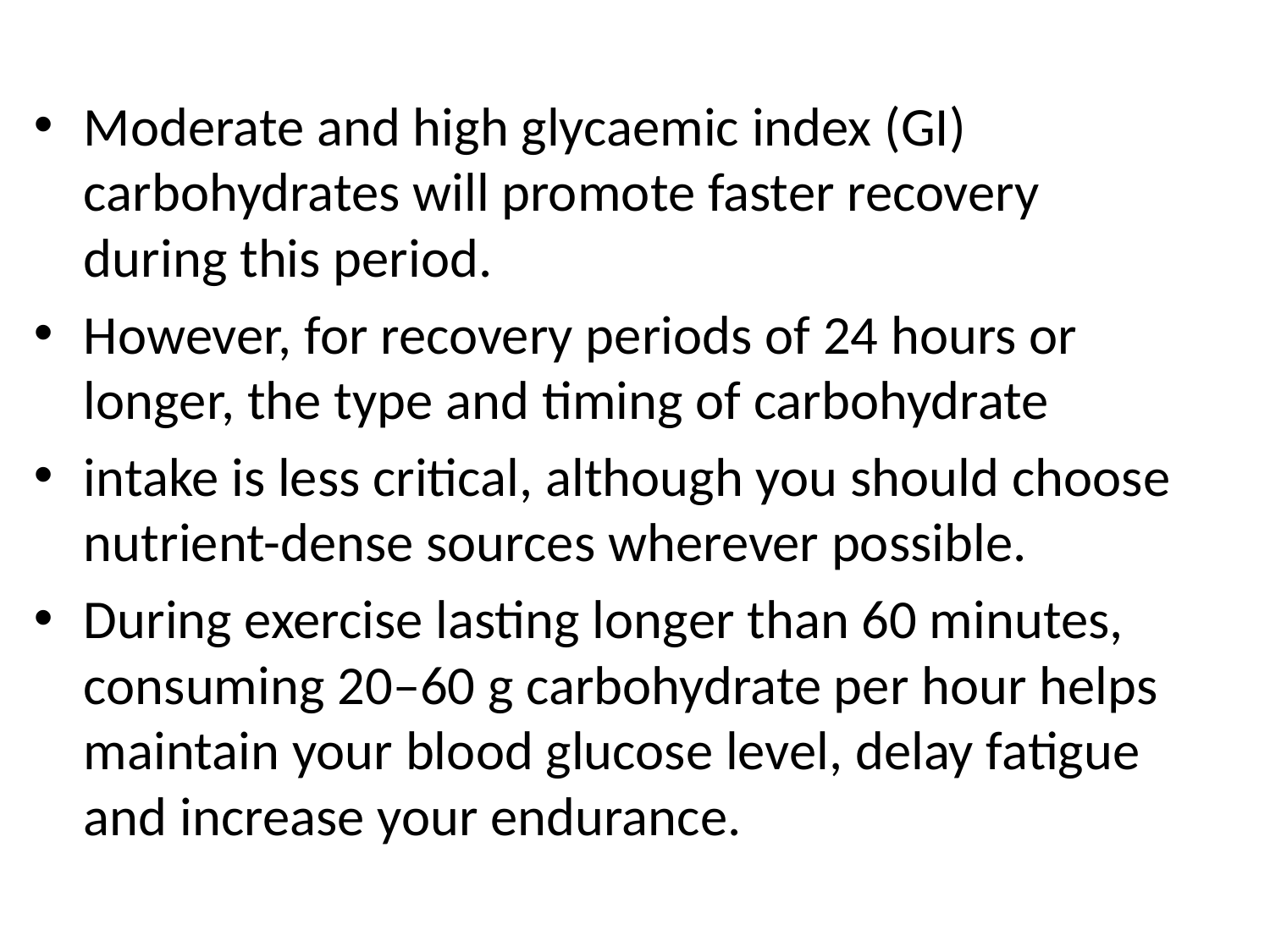

Moderate and high glycaemic index (GI) carbohydrates will promote faster recovery during this period.
However, for recovery periods of 24 hours or longer, the type and timing of carbohydrate
intake is less critical, although you should choose nutrient-dense sources wherever possible.
During exercise lasting longer than 60 minutes, consuming 20–60 g carbohydrate per hour helps maintain your blood glucose level, delay fatigue and increase your endurance.